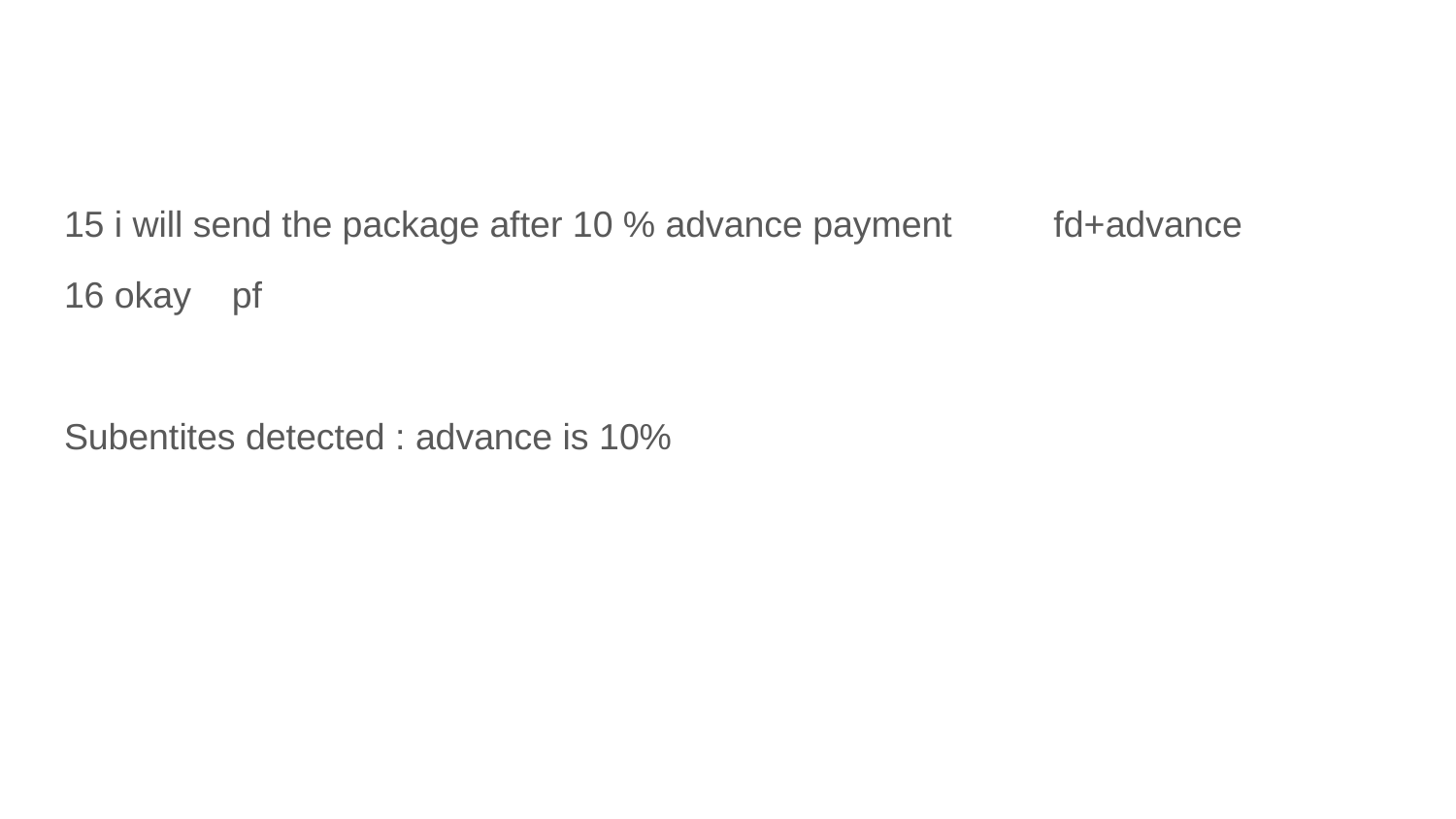

15 i will send the package after 10 % advance payment          fd+advance
16 okay    pf

Subentites detected : advance is 10%